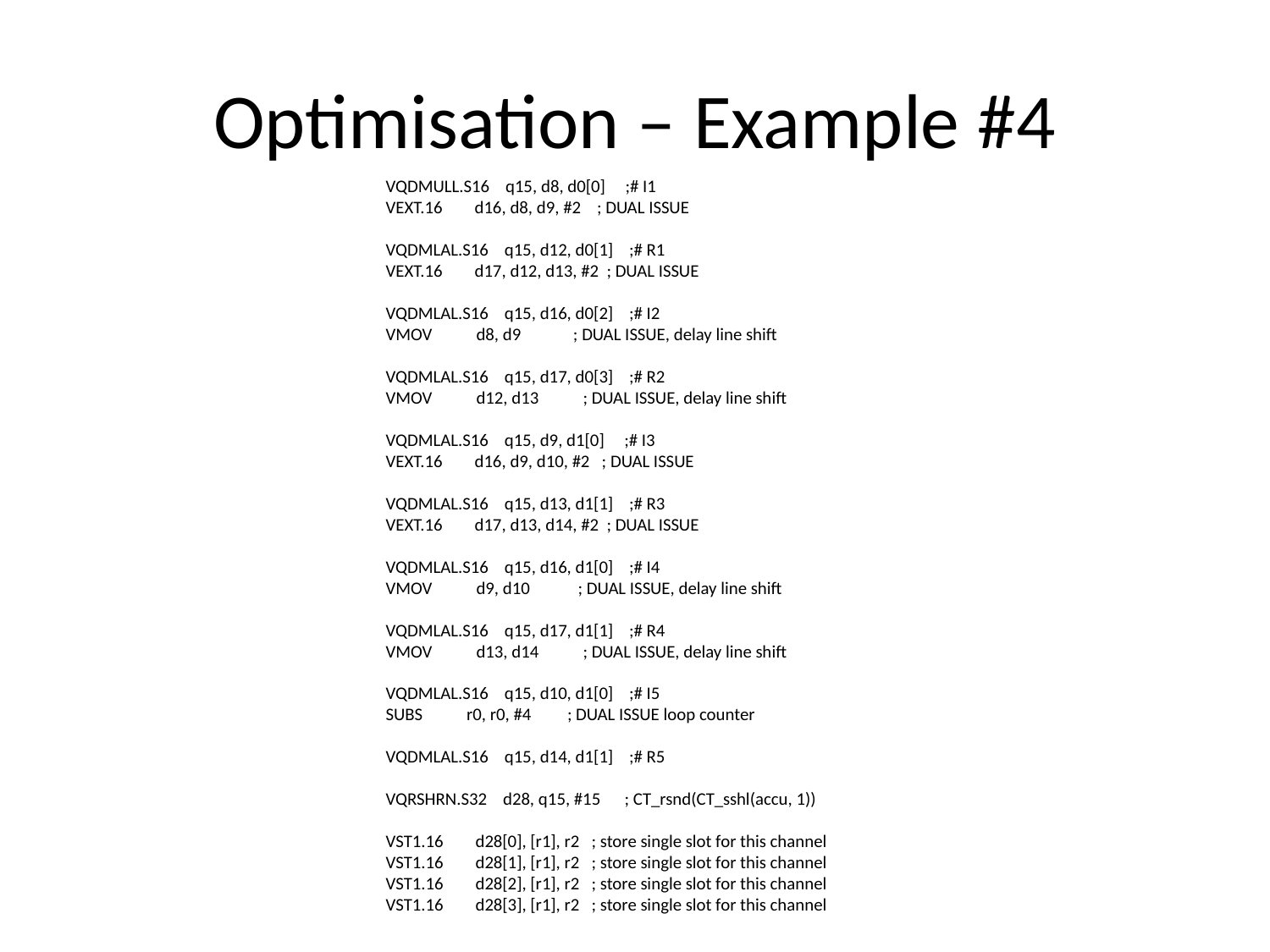

# Optimisation – Example #4
    VQDMULL.S16    q15, d8, d0[0]     ;# I1
    VEXT.16        d16, d8, d9, #2    ; DUAL ISSUE

    VQDMLAL.S16    q15, d12, d0[1]    ;# R1
    VEXT.16        d17, d12, d13, #2  ; DUAL ISSUE

    VQDMLAL.S16    q15, d16, d0[2]    ;# I2
    VMOV           d8, d9             ; DUAL ISSUE, delay line shift

    VQDMLAL.S16    q15, d17, d0[3]    ;# R2
    VMOV           d12, d13           ; DUAL ISSUE, delay line shift

    VQDMLAL.S16    q15, d9, d1[0]     ;# I3
    VEXT.16        d16, d9, d10, #2   ; DUAL ISSUE

    VQDMLAL.S16    q15, d13, d1[1]    ;# R3
    VEXT.16        d17, d13, d14, #2  ; DUAL ISSUE

    VQDMLAL.S16    q15, d16, d1[0]    ;# I4
    VMOV           d9, d10            ; DUAL ISSUE, delay line shift

    VQDMLAL.S16    q15, d17, d1[1]    ;# R4
    VMOV           d13, d14           ; DUAL ISSUE, delay line shift

    VQDMLAL.S16    q15, d10, d1[0]    ;# I5
    SUBS           r0, r0, #4         ; DUAL ISSUE loop counter

    VQDMLAL.S16    q15, d14, d1[1]    ;# R5

    VQRSHRN.S32    d28, q15, #15      ; CT_rsnd(CT_sshl(accu, 1))

    VST1.16        d28[0], [r1], r2   ; store single slot for this channel
    VST1.16        d28[1], [r1], r2   ; store single slot for this channel
    VST1.16        d28[2], [r1], r2   ; store single slot for this channel
    VST1.16        d28[3], [r1], r2   ; store single slot for this channel